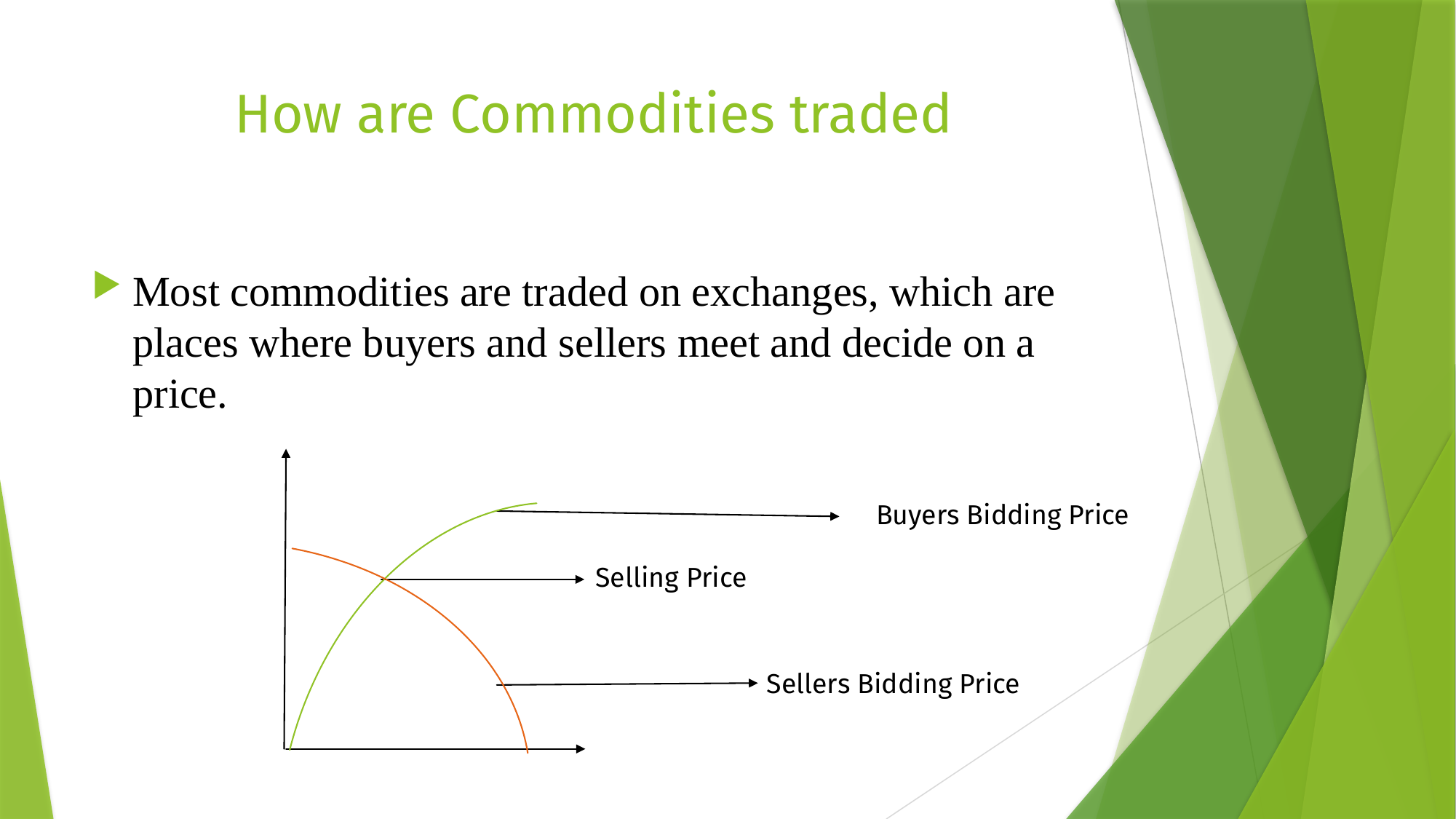

# How are Commodities traded
Most commodities are traded on exchanges, which are places where buyers and sellers meet and decide on a price.

Buyers Bidding Price

Selling Price

Sellers Bidding Price